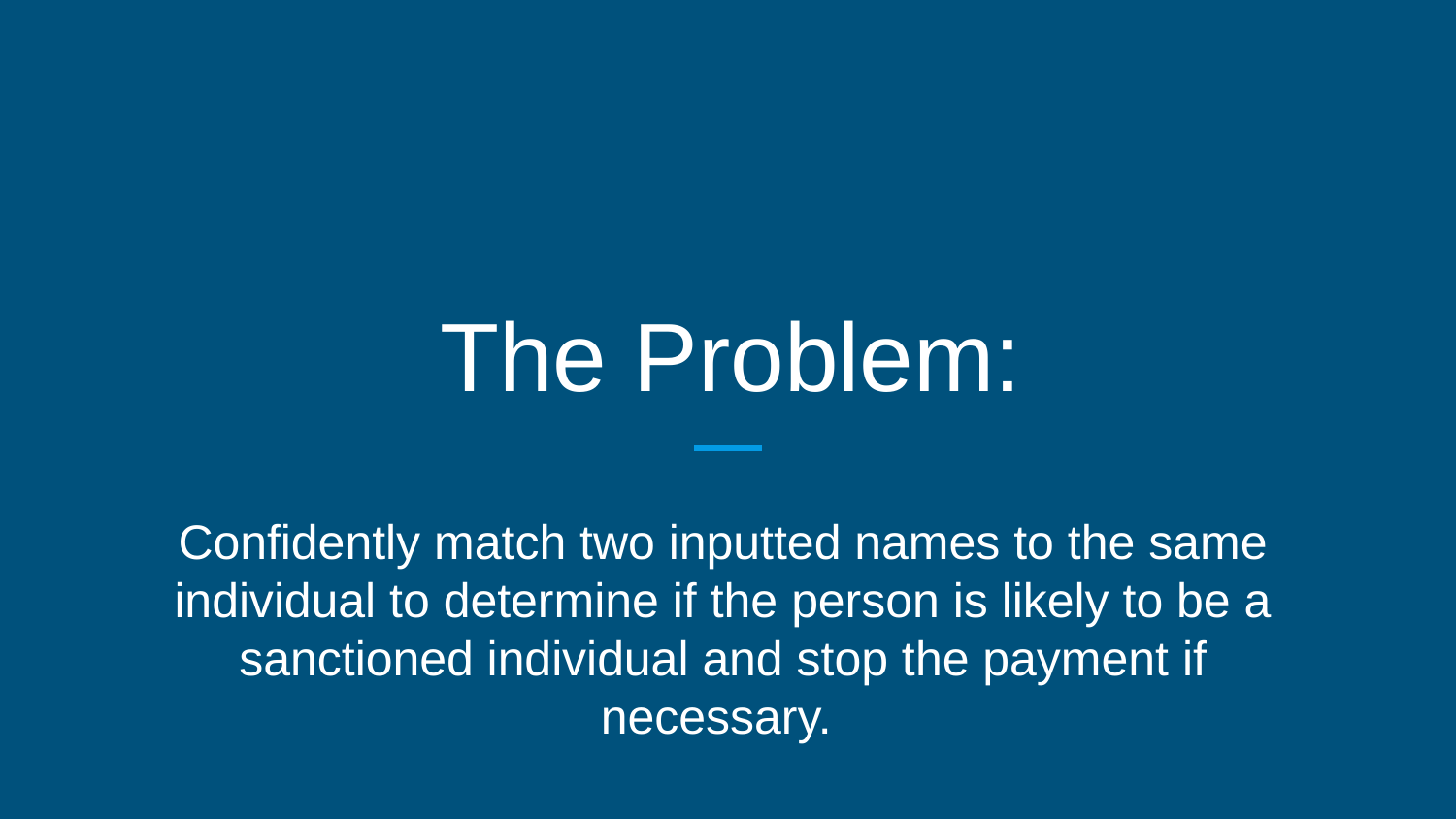

# The Problem:
Confidently match two inputted names to the same individual to determine if the person is likely to be a sanctioned individual and stop the payment if necessary.